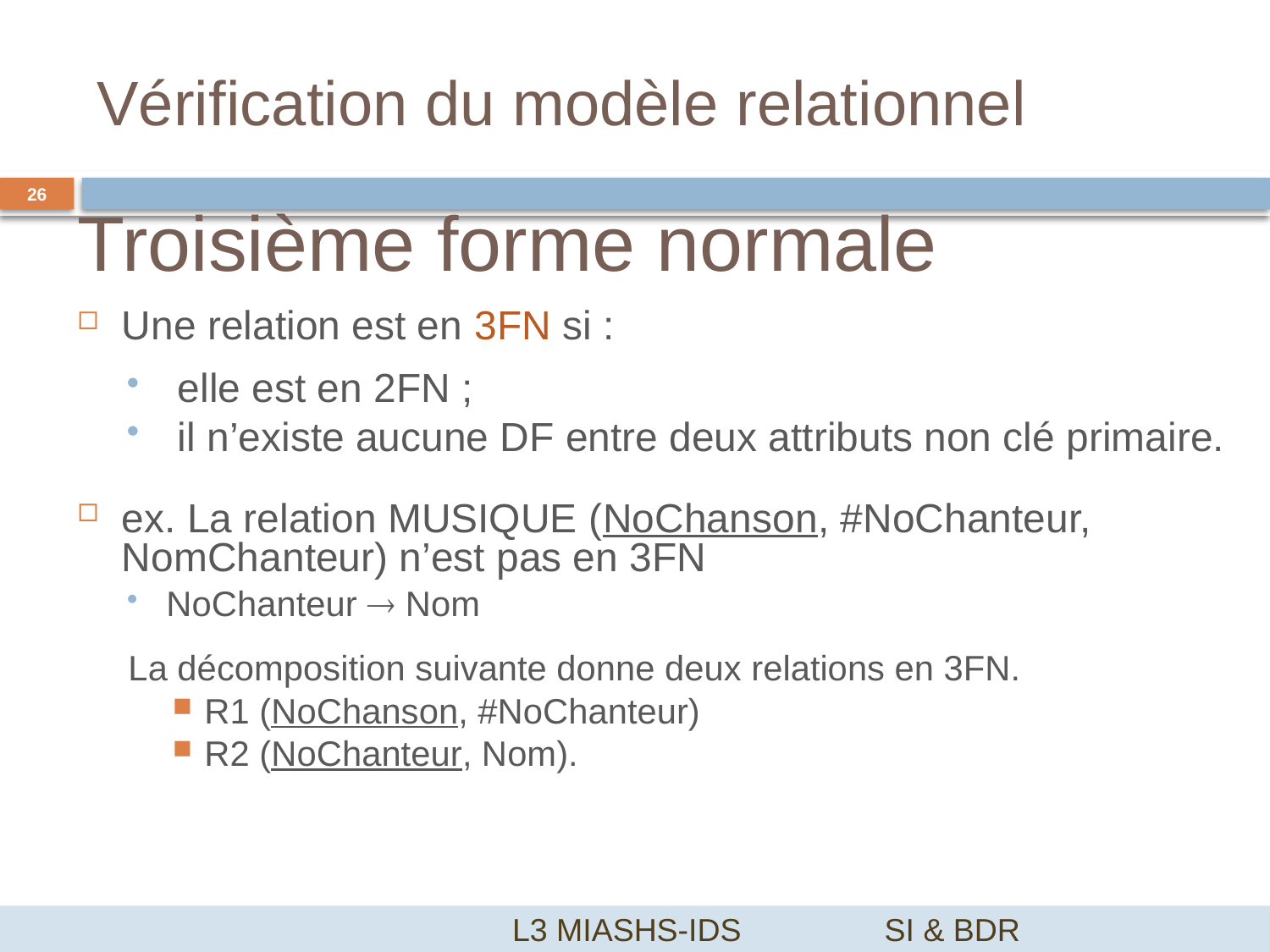

Vérification du modèle relationnel
26
# Troisième forme normale
Une relation est en 3FN si :

 elle est en 2FN ;
 il n’existe aucune DF entre deux attributs non clé primaire.

ex. La relation MUSIQUE (NoChanson, #NoChanteur, NomChanteur) n’est pas en 3FN
NoChanteur → Nom

La décomposition suivante donne deux relations en 3FN.
R1 (NoChanson, #NoChanteur)
R2 (NoChanteur, Nom).

		 L3 MIASHS-IDS		SI & BDR